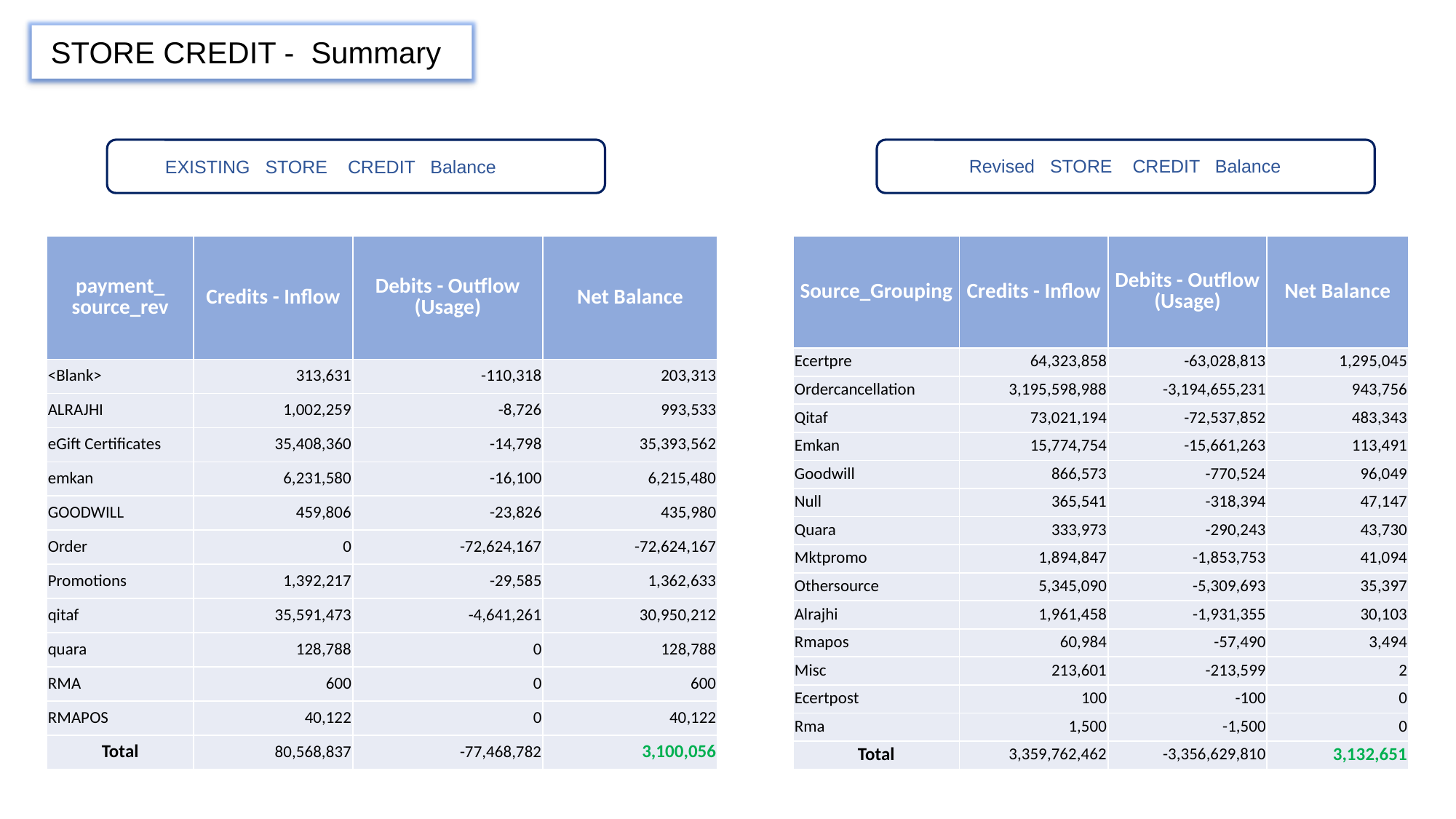

STORE CREDIT -  Summary

Revised   STORE    CREDIT   Balance
EXISTING   STORE    CREDIT   Balance
| payment\_ source\_rev | Credits - Inflow | Debits - Outflow (Usage) | Net Balance |
| --- | --- | --- | --- |
| <Blank> | 313,631 | -110,318 | 203,313 |
| ALRAJHI | 1,002,259 | -8,726 | 993,533 |
| eGift Certificates | 35,408,360 | -14,798 | 35,393,562 |
| emkan | 6,231,580 | -16,100 | 6,215,480 |
| GOODWILL | 459,806 | -23,826 | 435,980 |
| Order | 0 | -72,624,167 | -72,624,167 |
| Promotions | 1,392,217 | -29,585 | 1,362,633 |
| qitaf | 35,591,473 | -4,641,261 | 30,950,212 |
| quara | 128,788 | 0 | 128,788 |
| RMA | 600 | 0 | 600 |
| RMAPOS | 40,122 | 0 | 40,122 |
| Total | 80,568,837 | -77,468,782 | 3,100,056 |
| Source\_Grouping | Credits - Inflow | Debits - Outflow (Usage) | Net Balance |
| --- | --- | --- | --- |
| Ecertpre | 64,323,858 | -63,028,813 | 1,295,045 |
| Ordercancellation | 3,195,598,988 | -3,194,655,231 | 943,756 |
| Qitaf | 73,021,194 | -72,537,852 | 483,343 |
| Emkan | 15,774,754 | -15,661,263 | 113,491 |
| Goodwill | 866,573 | -770,524 | 96,049 |
| Null | 365,541 | -318,394 | 47,147 |
| Quara | 333,973 | -290,243 | 43,730 |
| Mktpromo | 1,894,847 | -1,853,753 | 41,094 |
| Othersource | 5,345,090 | -5,309,693 | 35,397 |
| Alrajhi | 1,961,458 | -1,931,355 | 30,103 |
| Rmapos | 60,984 | -57,490 | 3,494 |
| Misc | 213,601 | -213,599 | 2 |
| Ecertpost | 100 | -100 | 0 |
| Rma | 1,500 | -1,500 | 0 |
| Total | 3,359,762,462 | -3,356,629,810 | 3,132,651 |